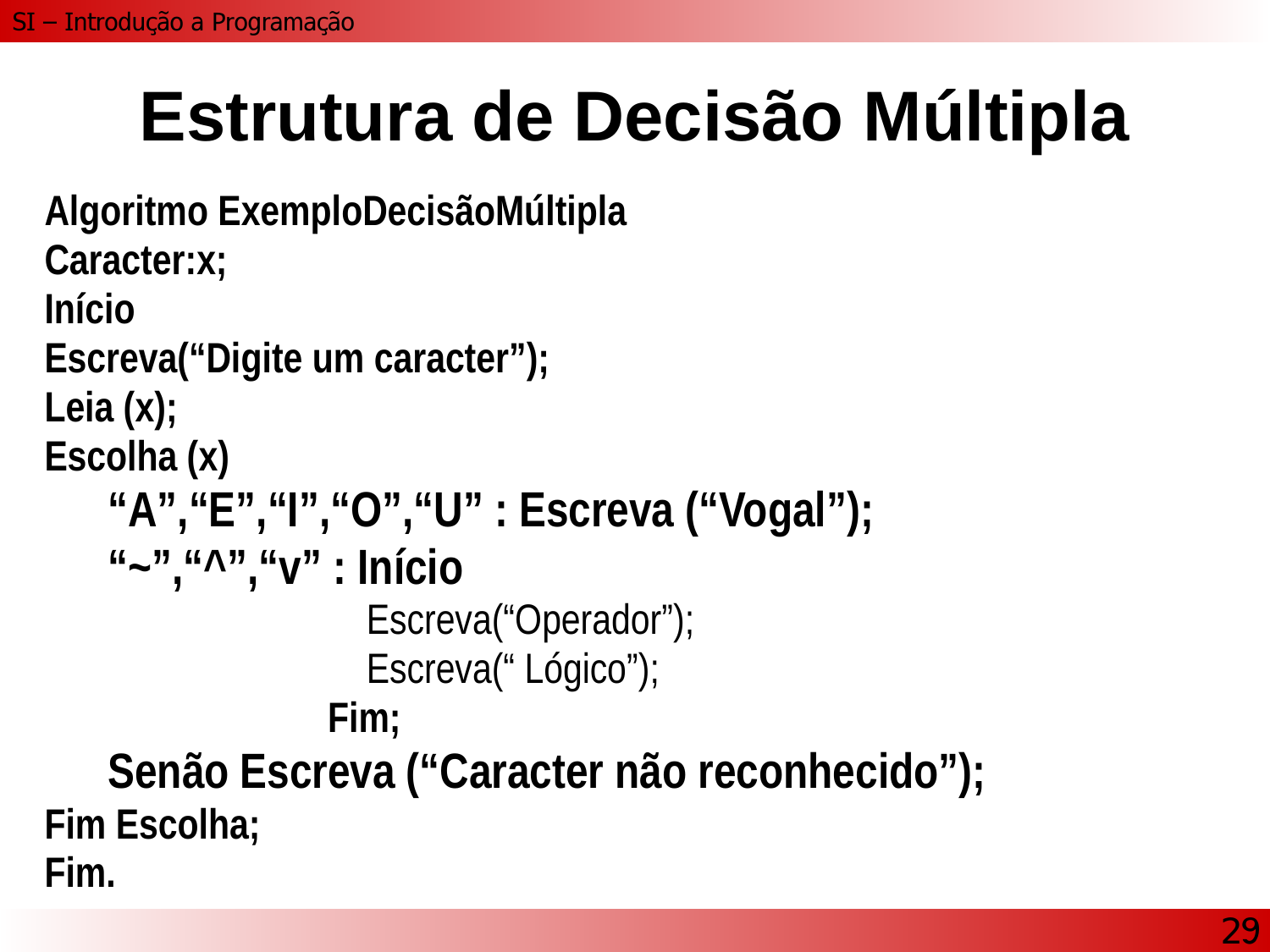

# Estrutura de Decisão Múltipla

Algoritmo ExemploDecisãoMúltipla
Caracter:x;
Início
Escreva(“Digite um caracter”);
Leia (x);
Escolha (x)
“A”,“E”,“I”,“O”,“U” : Escreva (“Vogal”);
“~”,“^”,“v” : Início
       Escreva(“Operador”);
       Escreva(“ Lógico”);
   Fim;
Senão Escreva (“Caracter não reconhecido”);
Fim Escolha;
Fim.
29